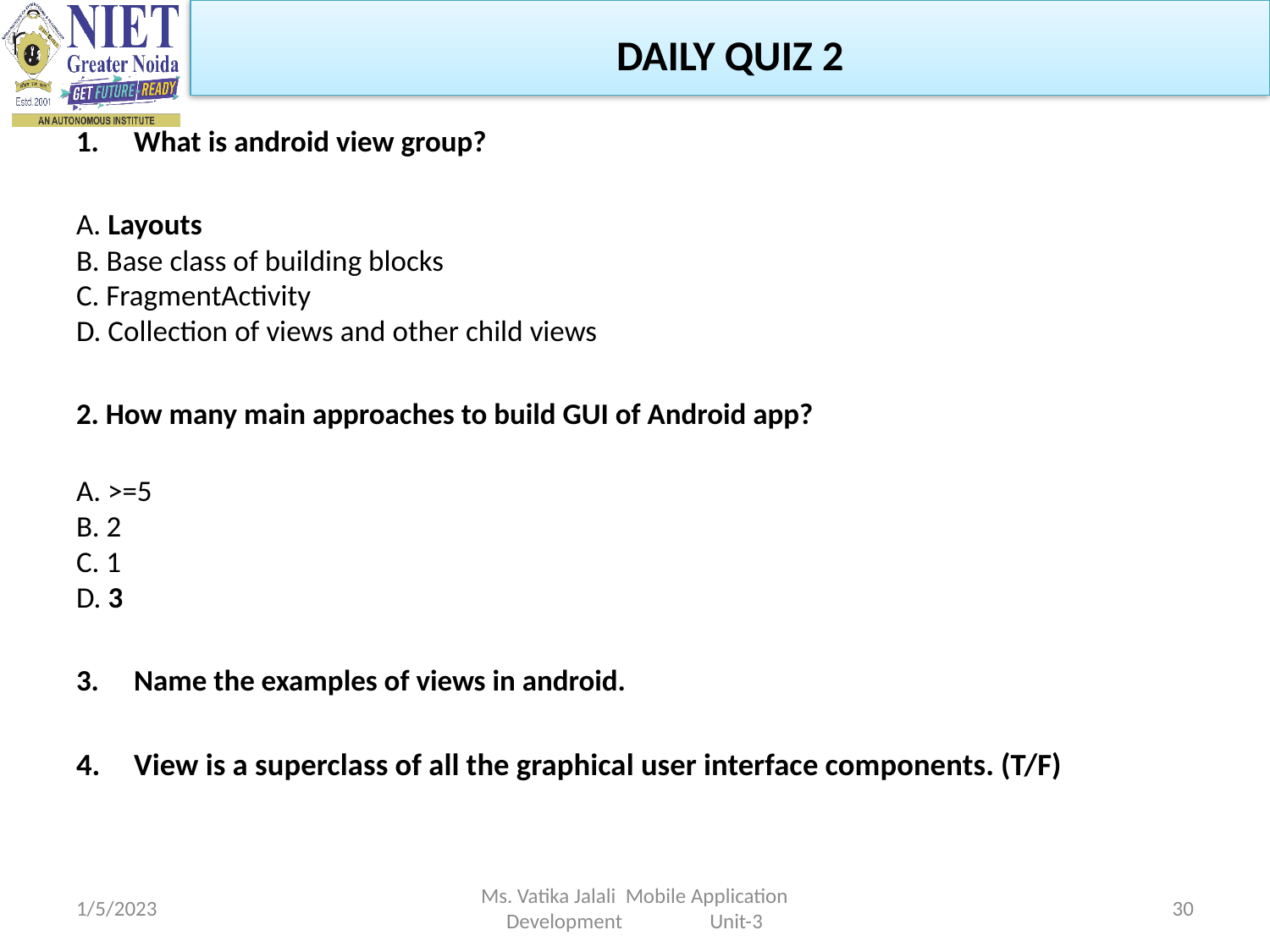

DAILY QUIZ 2

What is android view group?

A. Layouts
B. Base class of building blocks
C. FragmentActivity
D. Collection of views and other child views

2. How many main approaches to build GUI of Android app?
A. >=5
B. 2
C. 1
D. 3

Name the examples of views in android.

View is a superclass of all the graphical user interface components. (T/F)

1/5/2023
Ms. Vatika Jalali  Mobile Application Development                  Unit-3
30